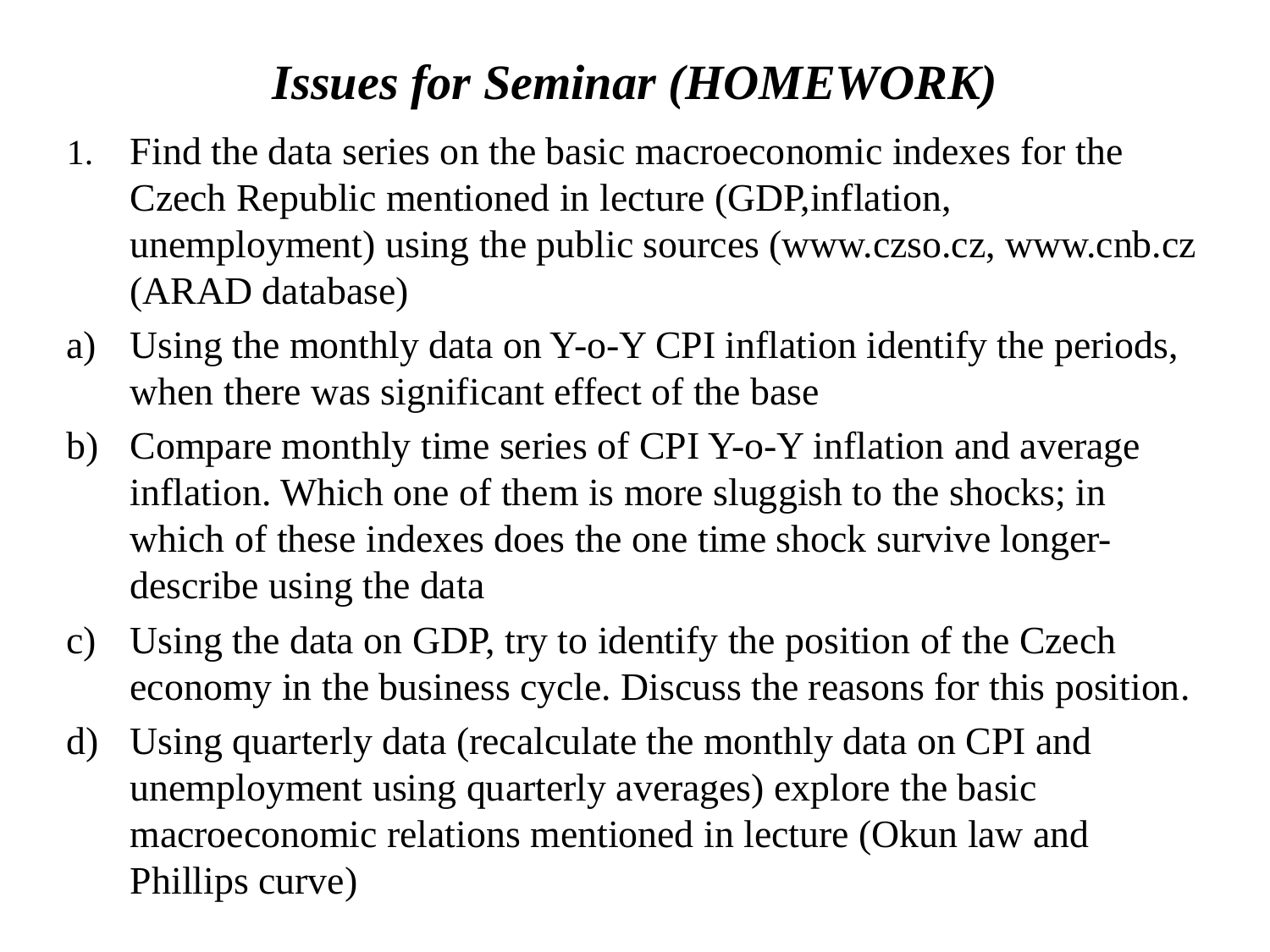

Issues for Seminar (HOMEWORK)
1.	Find the data series on the basic macroeconomic indexes for the Czech Republic mentioned in lecture (GDP,inflation, unemployment) using the public sources (www.czso.cz, www.cnb.cz (ARAD database)
a)	Using the monthly data on Y-o-Y CPI inflation identify the periods, when there was significant effect of the base
b)	Compare monthly time series of CPI Y-o-Y inflation and average inflation. Which one of them is more sluggish to the shocks; in which of these indexes does the one time shock survive longer- describe using the data
c)	Using the data on GDP, try to identify the position of the Czech economy in the business cycle. Discuss the reasons for this position.
d)	Using quarterly data (recalculate the monthly data on CPI and unemployment using quarterly averages) explore the basic macroeconomic relations mentioned in lecture (Okun law and Phillips curve)